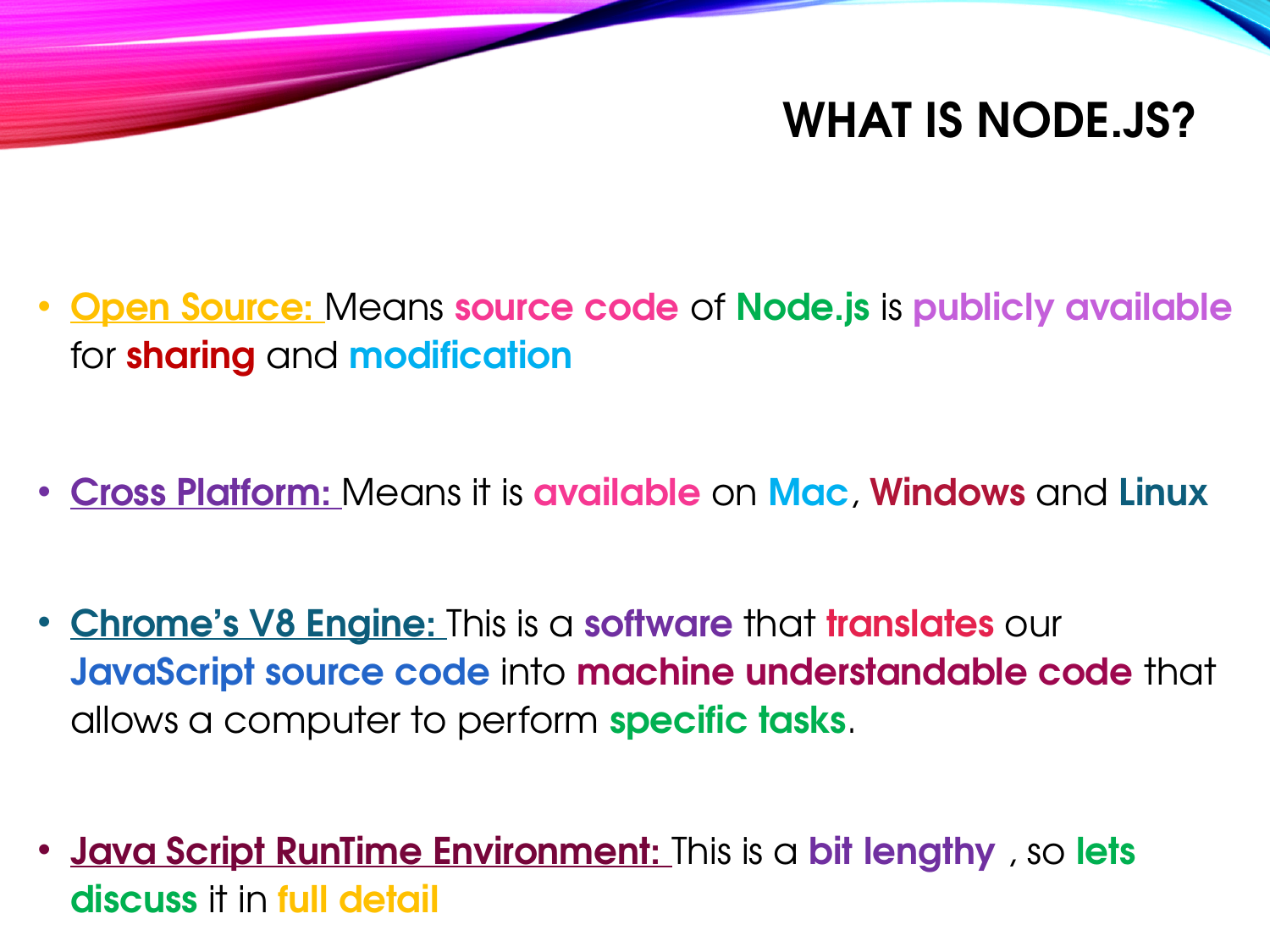

# What Is Node.js?

Open Source: Means source code of Node.js is publicly available for sharing and modification

Cross Platform: Means it is available on Mac, Windows and Linux

Chrome’s V8 Engine: This is a software that translates our JavaScript source code into machine understandable code that allows a computer to perform specific tasks.

Java Script RunTime Environment: This is a bit lengthy , so lets discuss it in full detail